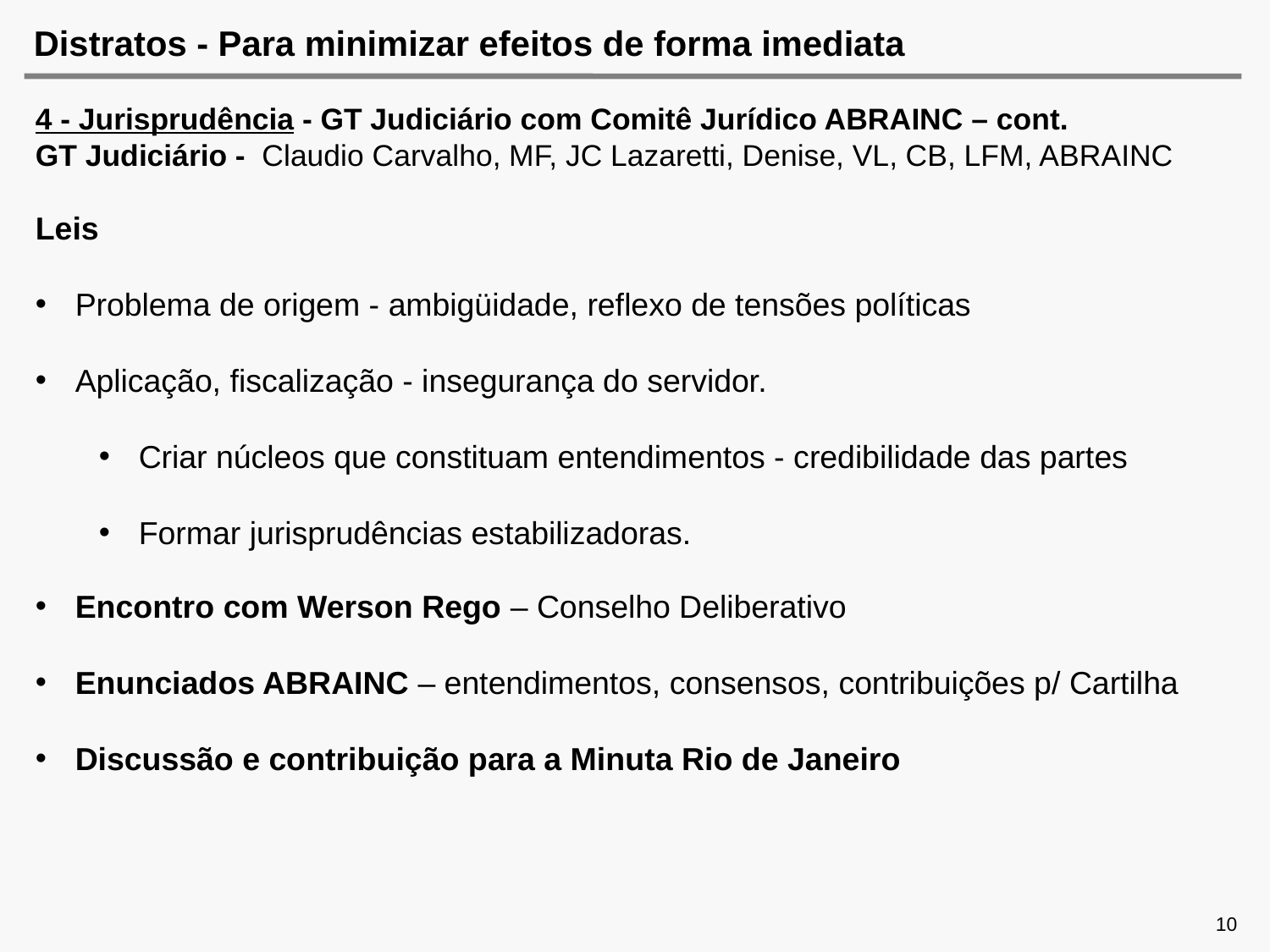

# Distratos - Para minimizar efeitos de forma imediata

4 - Jurisprudência - GT Judiciário com Comitê Jurídico ABRAINC – cont.
GT Judiciário -  Claudio Carvalho, MF, JC Lazaretti, Denise, VL, CB, LFM, ABRAINC

Leis

Problema de origem - ambigüidade, reflexo de tensões políticas

Aplicação, fiscalização - insegurança do servidor.

Criar núcleos que constituam entendimentos - credibilidade das partes

Formar jurisprudências estabilizadoras.

Encontro com Werson Rego – Conselho Deliberativo

Enunciados ABRAINC – entendimentos, consensos, contribuições p/ Cartilha

Discussão e contribuição para a Minuta Rio de Janeiro

10